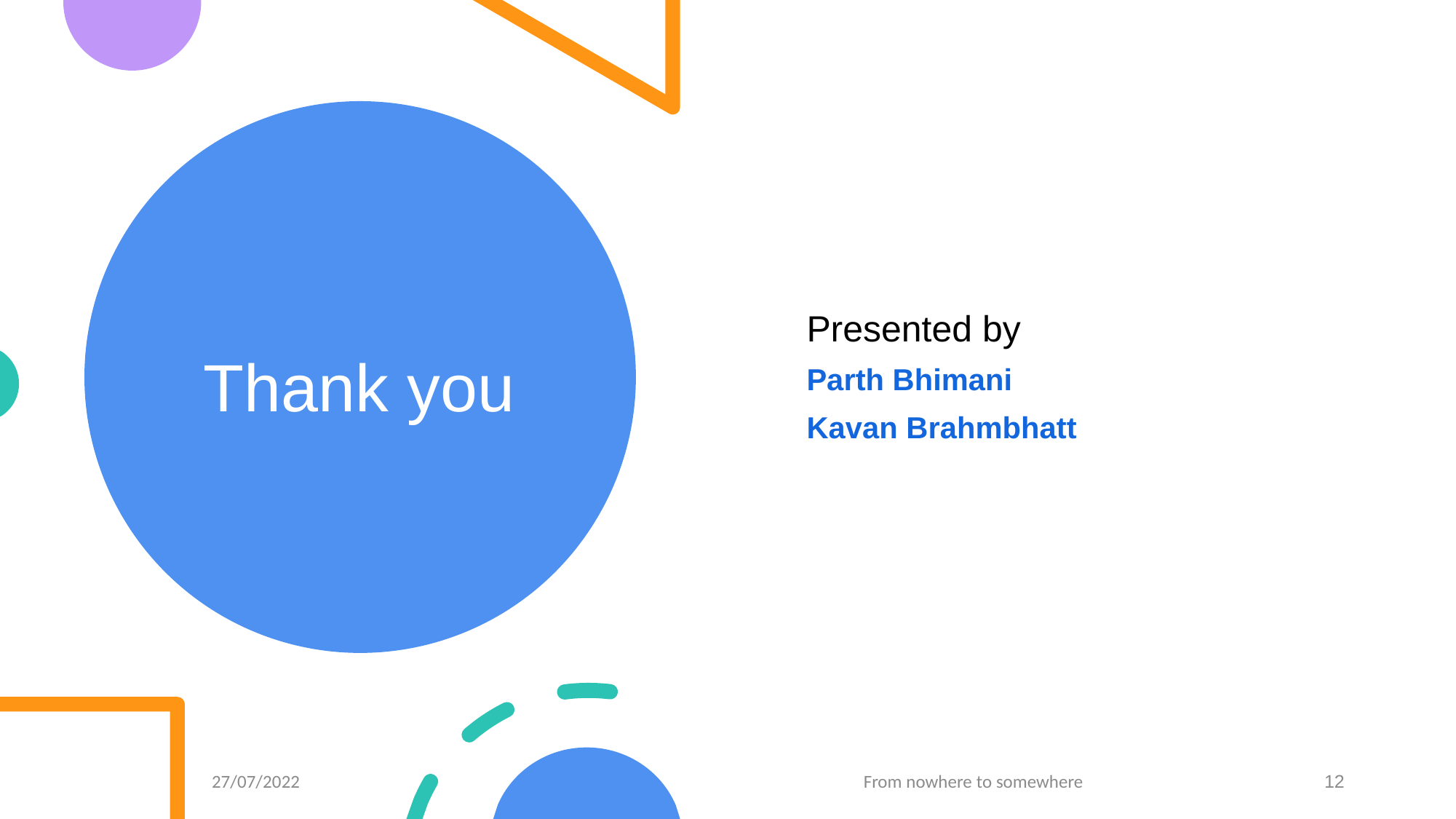

# Thank you
Presented by
Parth Bhimani
Kavan Brahmbhatt

27/07/2022
From nowhere to somewhere
12